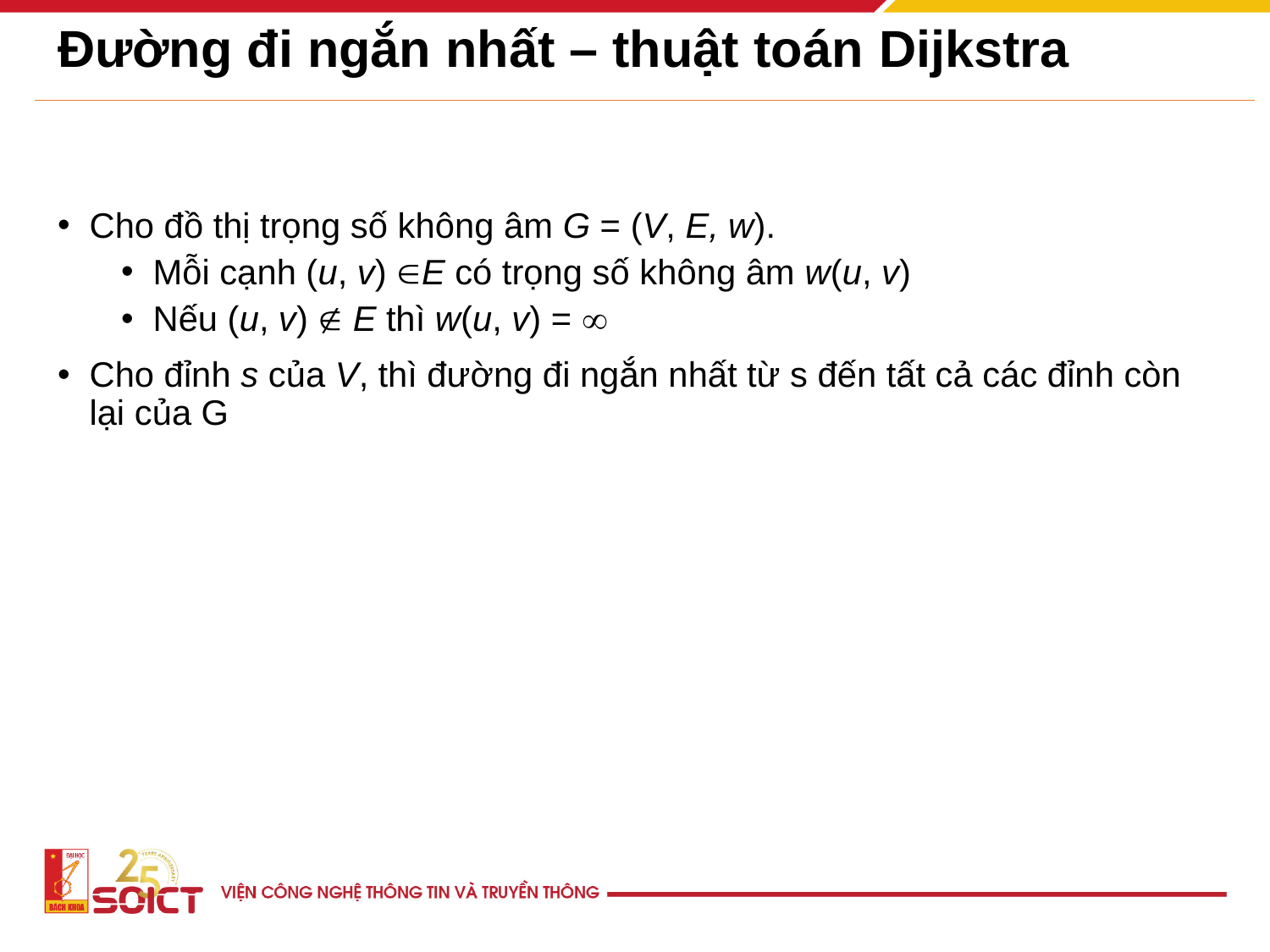

# Đường đi ngắn nhất – thuật toán Dijkstra
Cho đồ thị trọng số không âm G = (V, E, w).
Mỗi cạnh (u, v) ∈E có trọng số không âm w(u, v)
Nếu (u, v) ∉ E thì w(u, v) = ∞
Cho đỉnh s của V, thì đường đi ngắn nhất từ s đến tất cả các đỉnh còn lại của G